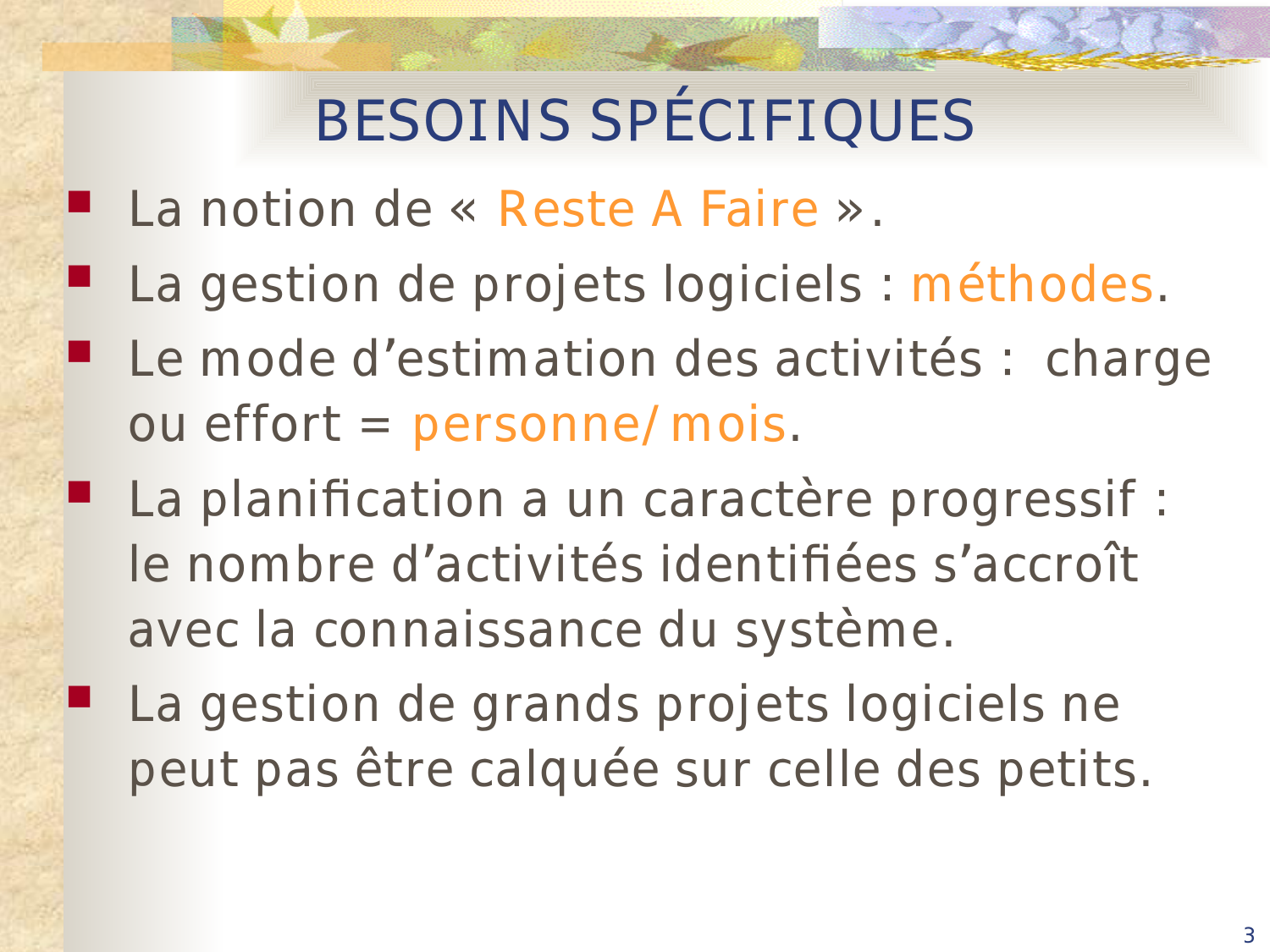

# BESOINS SPÉCIFIQUES

La notion de « Reste A Faire ».
La gestion de projets logiciels : méthodes.
Le mode d’estimation des activités :  charge ou effort = personne/mois.
La planification a un caractère progressif : le nombre d’activités identifiées s’accroît avec la connaissance du système.
La gestion de grands projets logiciels ne peut pas être calquée sur celle des petits.
3